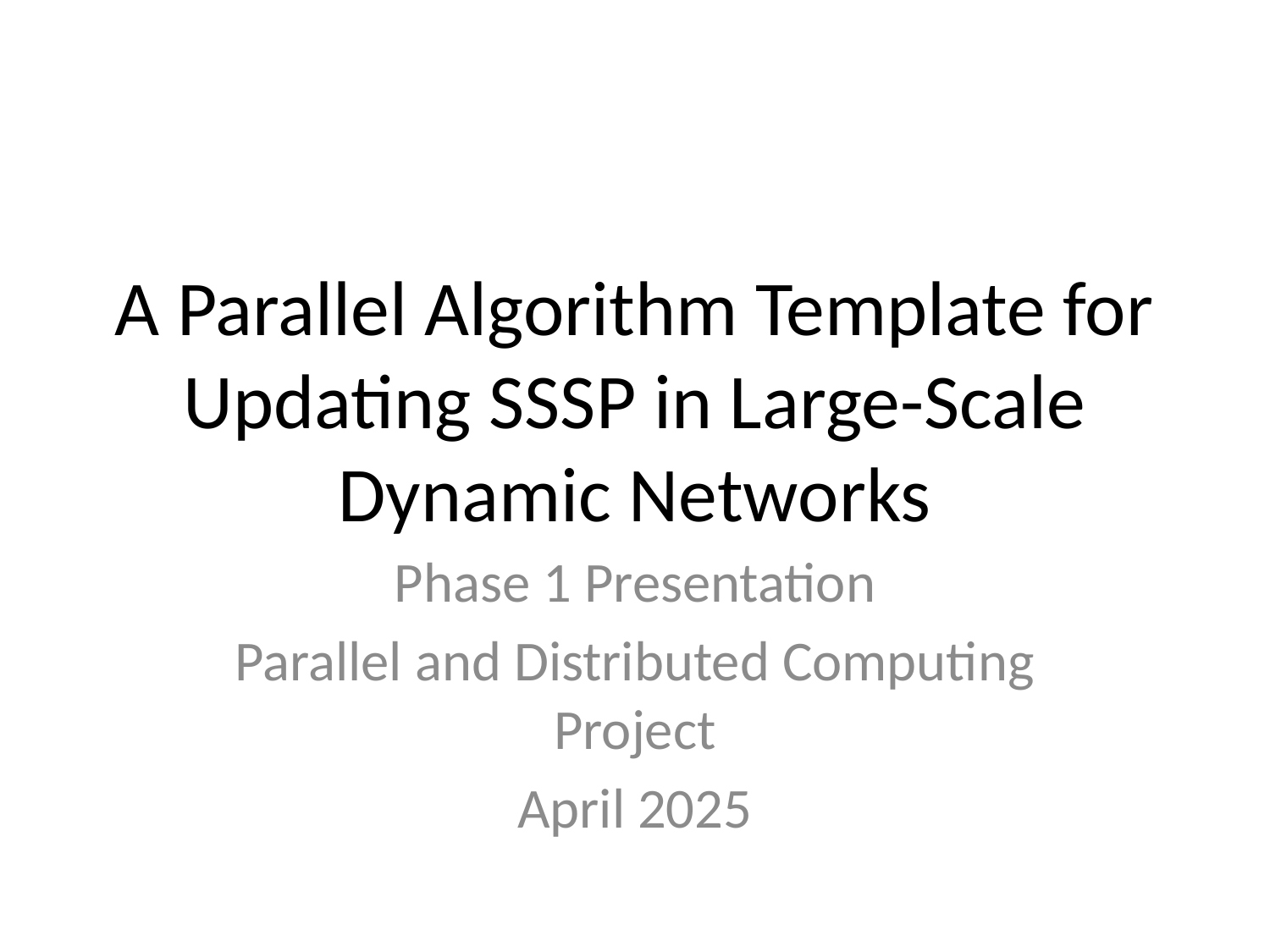

# A Parallel Algorithm Template for Updating SSSP in Large-Scale Dynamic Networks
Phase 1 Presentation
Parallel and Distributed Computing Project
April 2025